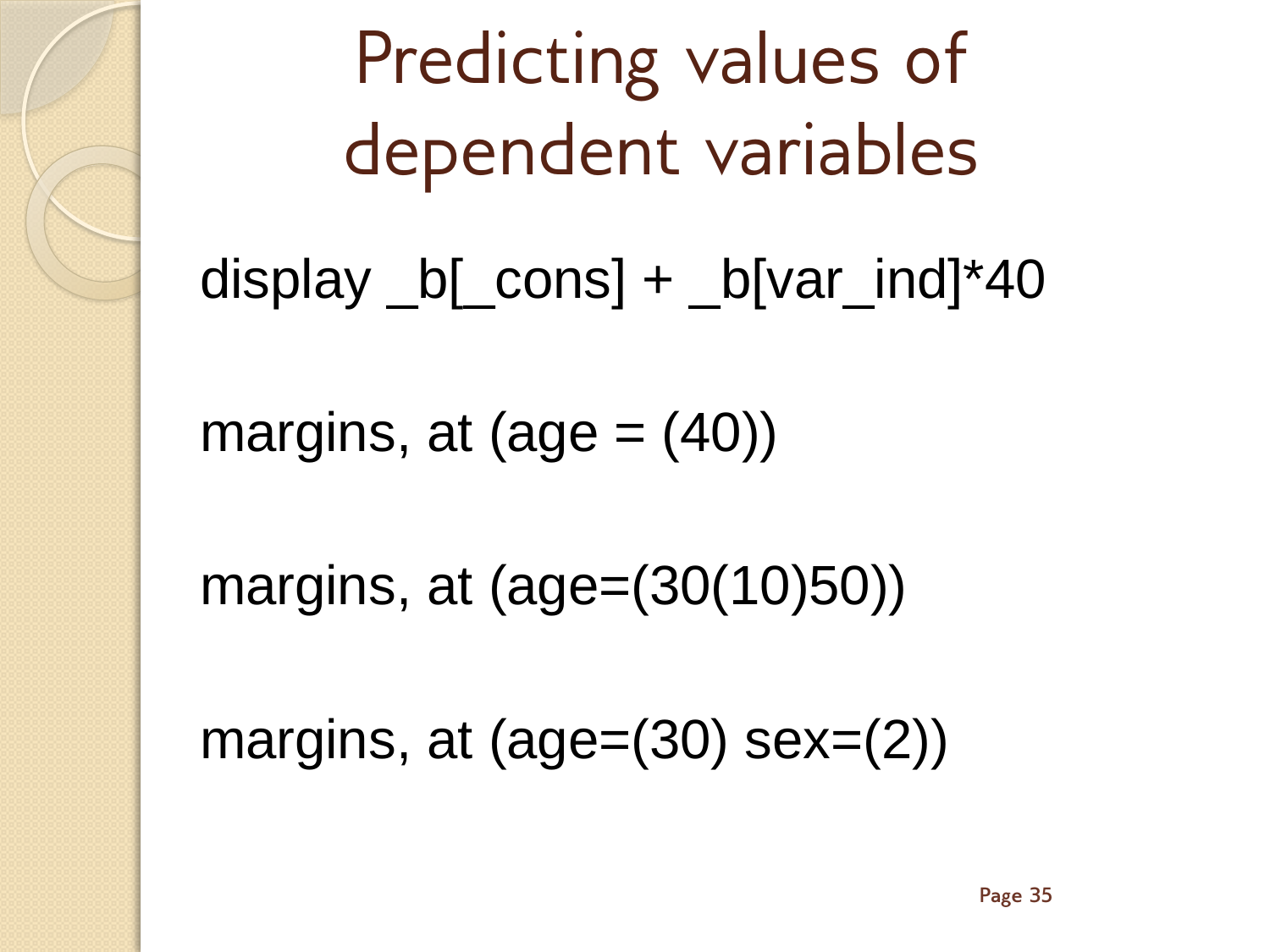

Predicting values of dependent variables
display _b[_cons] + _b[var_ind]*40

margins, at (age = (40))

margins, at (age=(30(10)50))

margins, at (age=(30) sex=(2))
Page 35